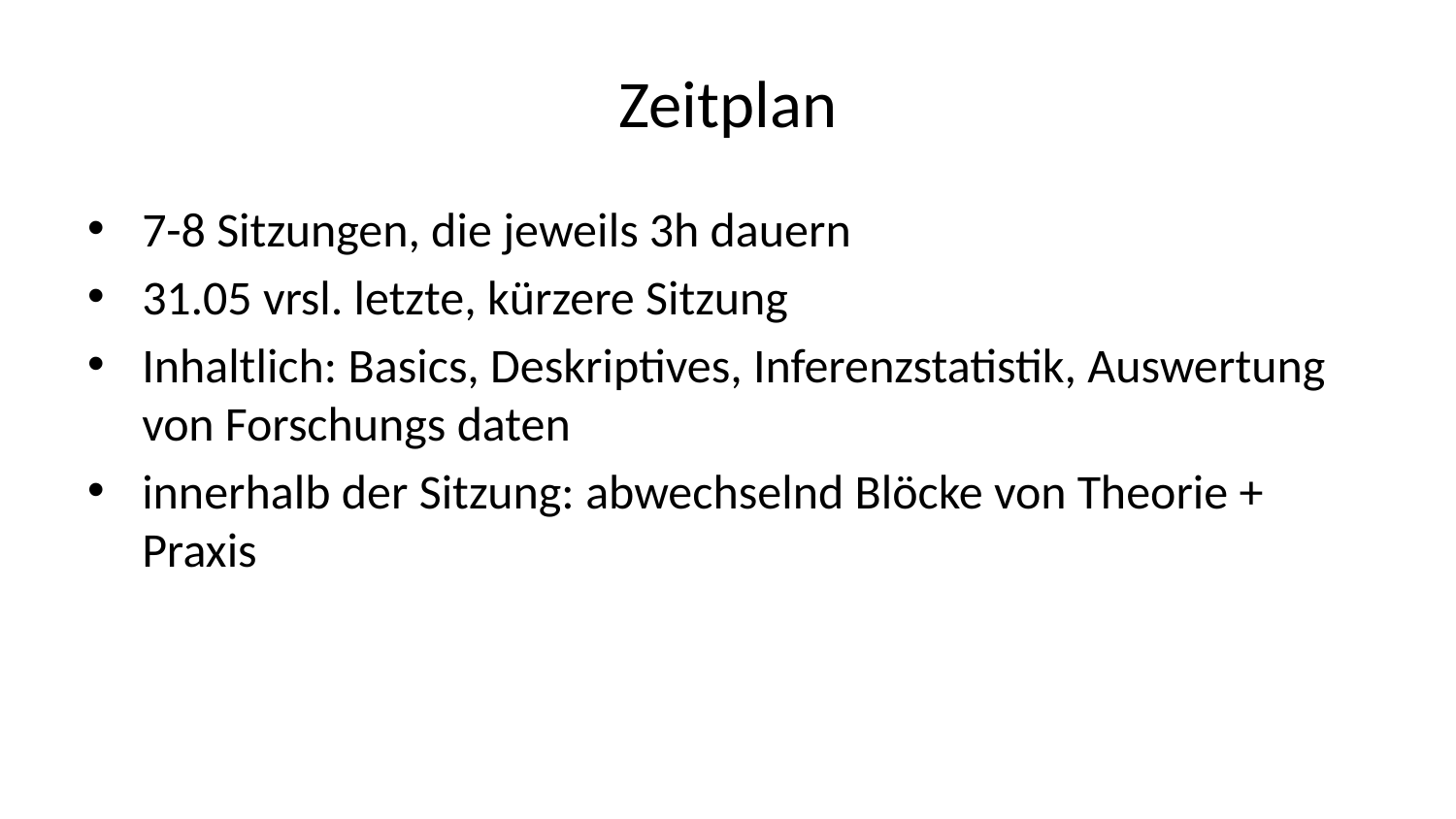

# Zeitplan
7-8 Sitzungen, die jeweils 3h dauern
31.05 vrsl. letzte, kürzere Sitzung
Inhaltlich: Basics, Deskriptives, Inferenzstatistik, Auswertung von Forschungs daten
innerhalb der Sitzung: abwechselnd Blöcke von Theorie + Praxis